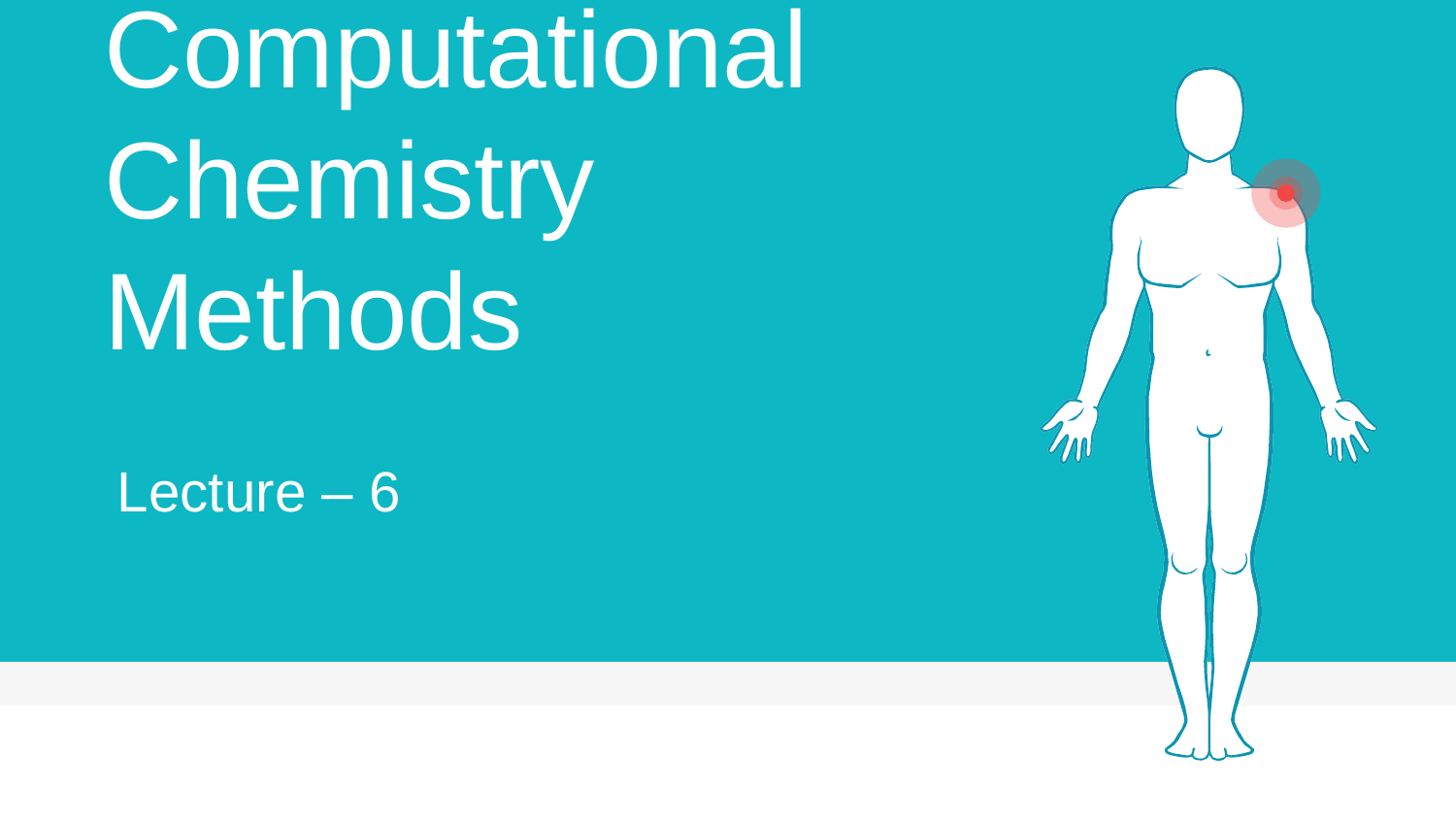

# Computational Chemistry Methods

Lecture – 6